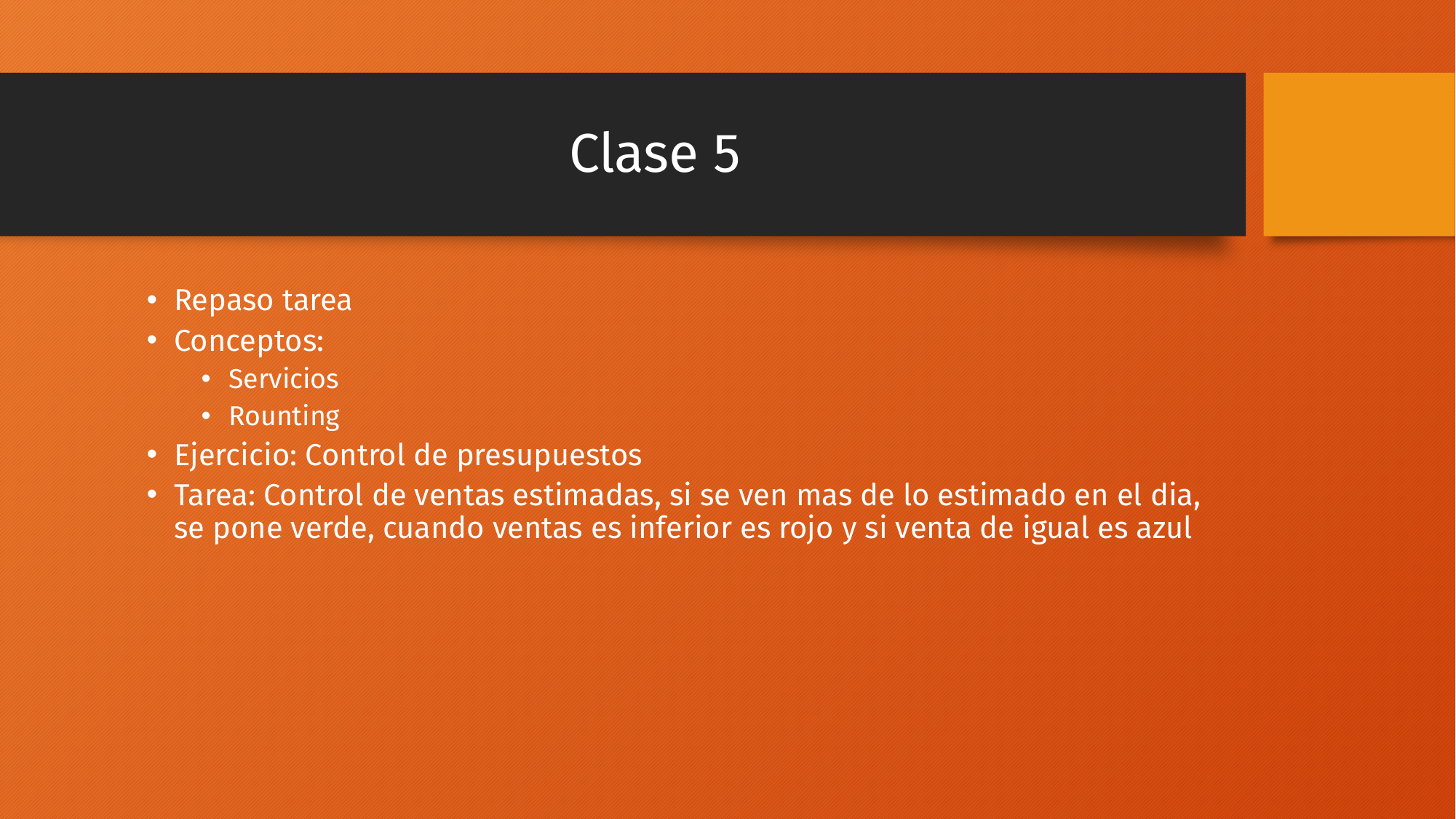

# Clase 5
Repaso tarea
Conceptos:
Servicios
Rounting
Ejercicio: Control de presupuestos
Tarea: Control de ventas estimadas, si se ven mas de lo estimado en el dia, se pone verde, cuando ventas es inferior es rojo y si venta de igual es azul